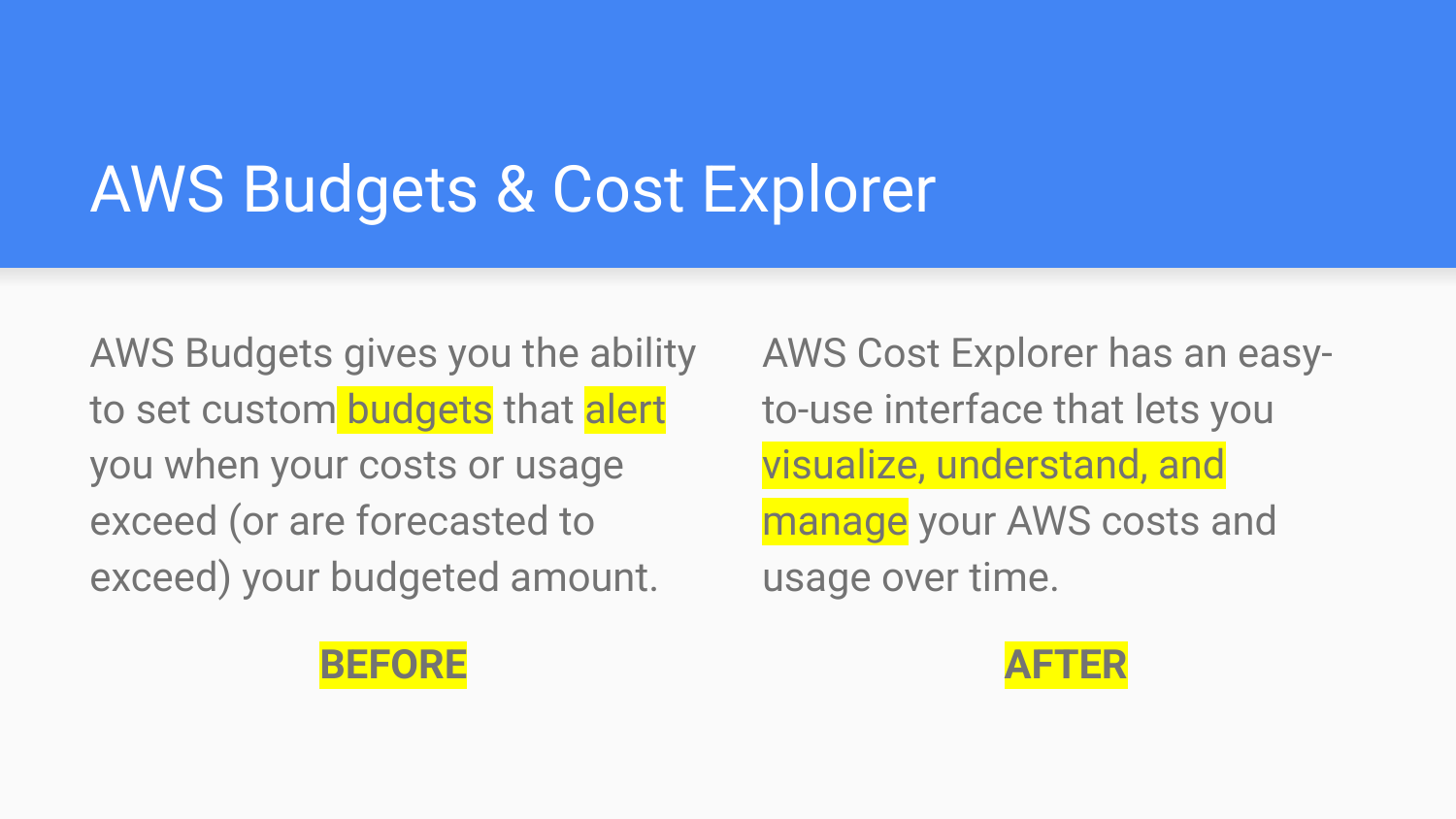

# AWS Budgets & Cost Explorer
AWS Budgets gives you the ability to set custom budgets that alert you when your costs or usage exceed (or are forecasted to exceed) your budgeted amount.
BEFORE
AWS Cost Explorer has an easy-to-use interface that lets you visualize, understand, and manage your AWS costs and usage over time.
AFTER